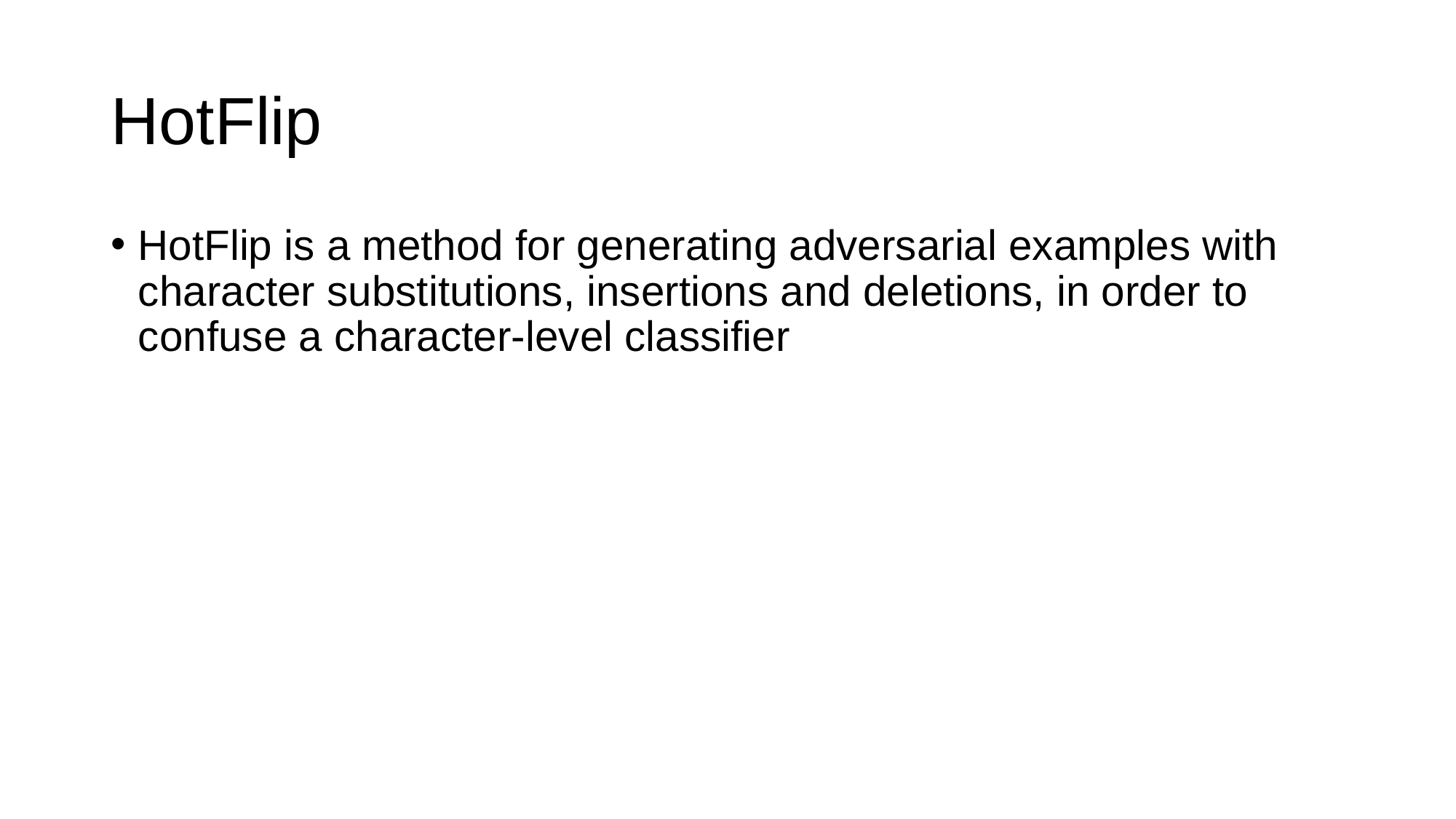

# HotFlip
HotFlip is a method for generating adversarial examples with character substitutions, insertions and deletions, in order to confuse a character-level classifier